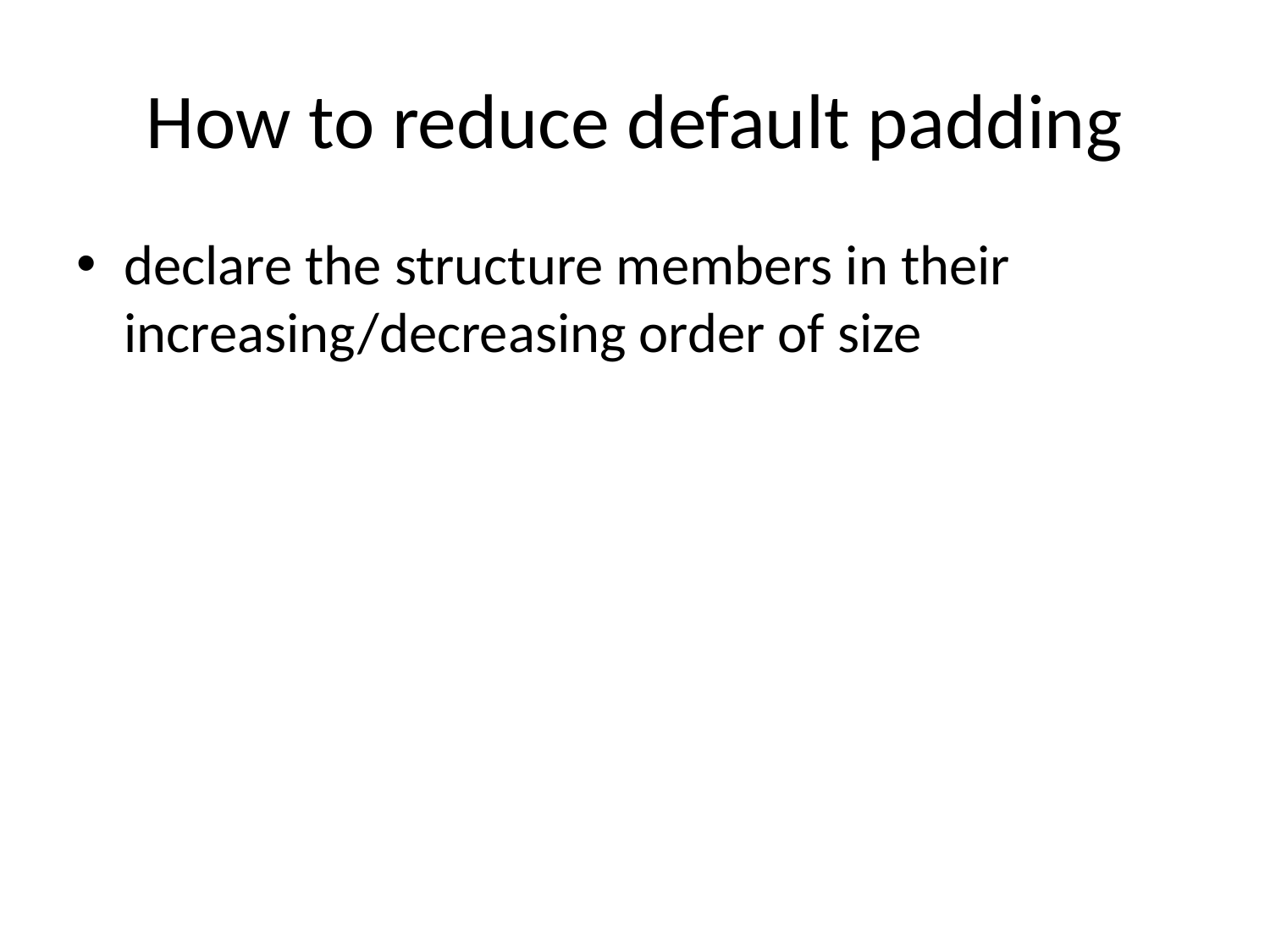

# How to reduce default padding
declare the structure members in their increasing/decreasing order of size